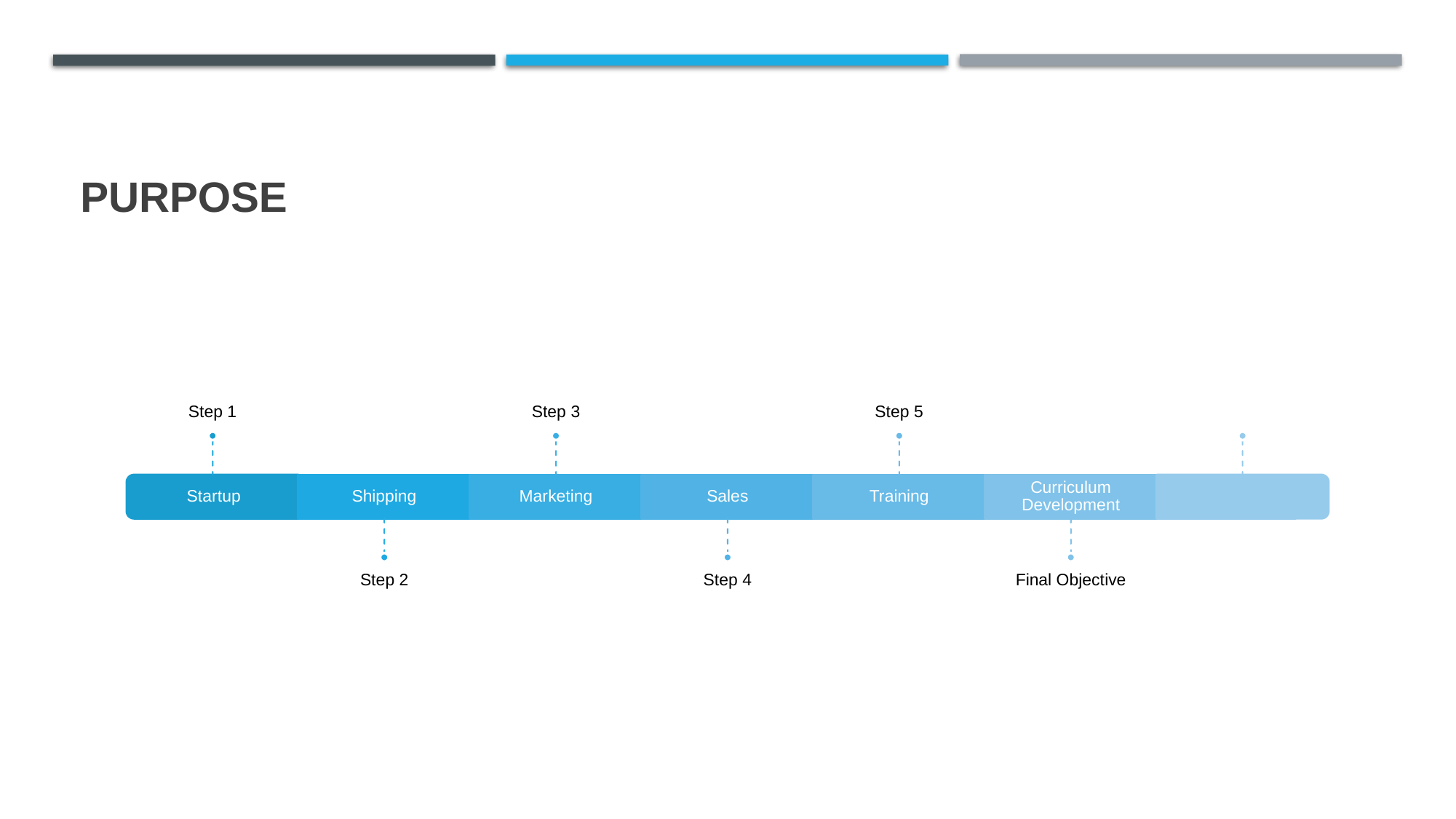

# Purpose
Startup
Step 1
Shipping
Step 2
Marketing
Step 3
Sales
Step 4
Training
Step 5
Curriculum Development
Final Objective